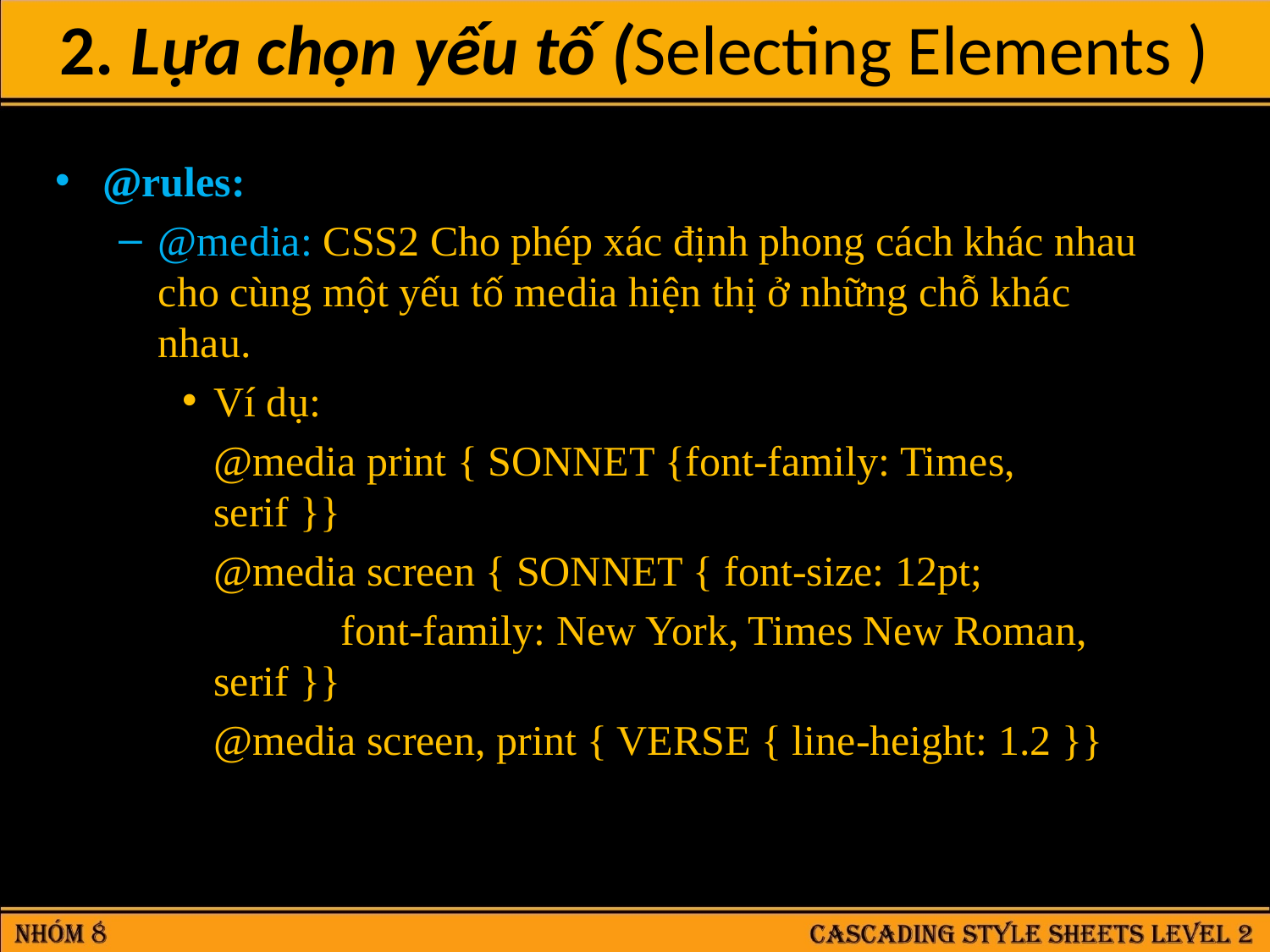

2. Lựa chọn yếu tố (Selecting Elements )
@rules:
@media: CSS2 Cho phép xác định phong cách khác nhau cho cùng một yếu tố media hiện thị ở những chỗ khác nhau.
Ví dụ:
	@media print { SONNET {font-family: Times, serif }}
	@media screen { SONNET { font-size: 12pt;
		font-family: New York, Times New Roman, serif }}
	@media screen, print { VERSE { line-height: 1.2 }}